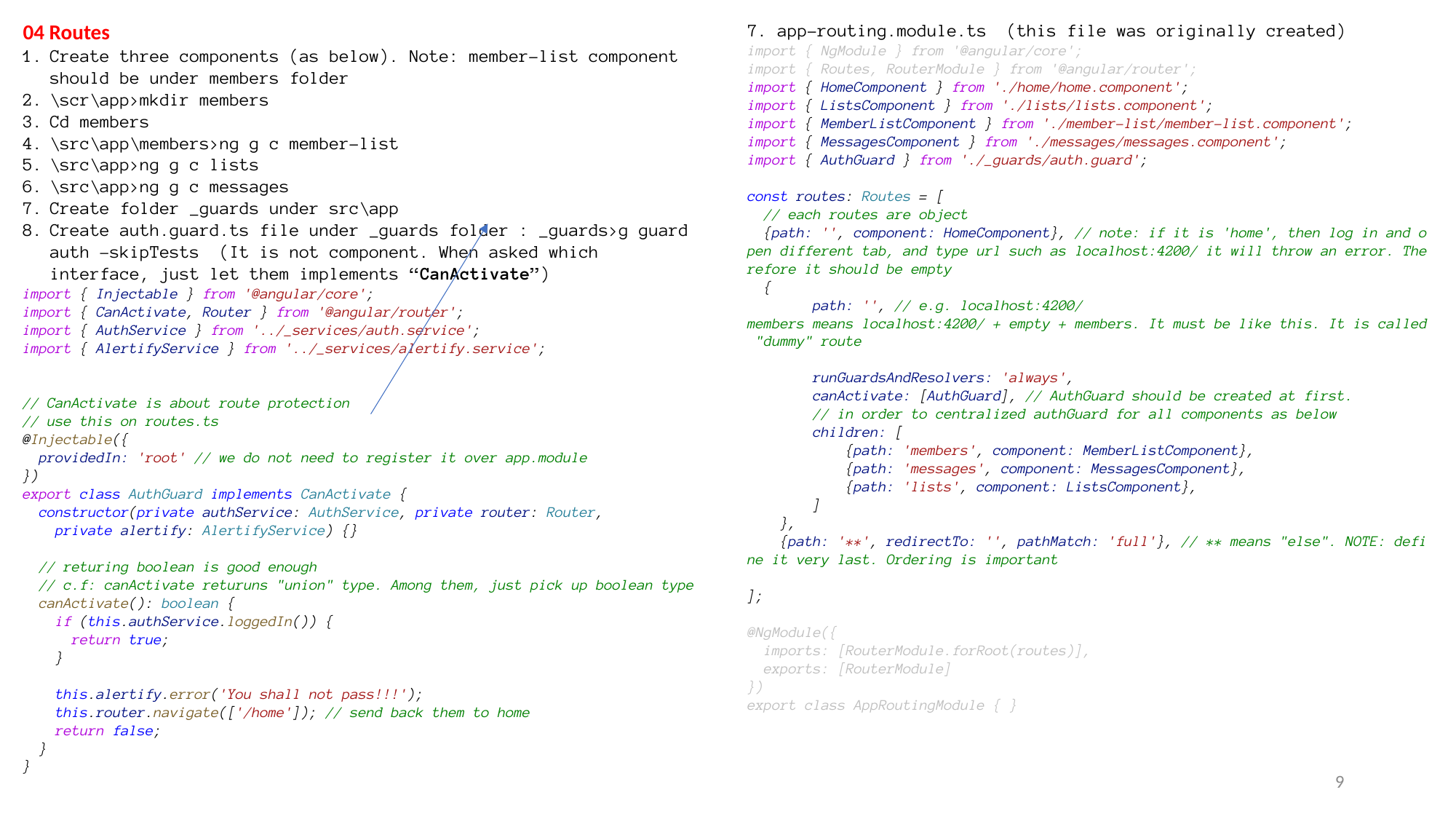

04 Routes
Create three components (as below). Note: member-list component should be under members folder
\scr\app>mkdir members
Cd members
\src\app\members>ng g c member-list
\src\app>ng g c lists
\src\app>ng g c messages
Create folder _guards under src\app
Create auth.guard.ts file under _guards folder : _guards>g guard auth –skipTests  (It is not component. When asked which interface, just let them implements “CanActivate”)
import { Injectable } from '@angular/core';
import { CanActivate, Router } from '@angular/router';
import { AuthService } from '../_services/auth.service';
import { AlertifyService } from '../_services/alertify.service';
// CanActivate is about route protection
// use this on routes.ts
@Injectable({
  providedIn: 'root' // we do not need to register it over app.module
})
export class AuthGuard implements CanActivate {
  constructor(private authService: AuthService, private router: Router,
    private alertify: AlertifyService) {}
  // returing boolean is good enough
  // c.f: canActivate returuns "union" type. Among them, just pick up boolean type
  canActivate(): boolean {
    if (this.authService.loggedIn()) {
      return true;
    }
    this.alertify.error('You shall not pass!!!');
    this.router.navigate(['/home']); // send back them to home
    return false;
  }
}

7. app-routing.module.ts  (this file was originally created)
import { NgModule } from '@angular/core';
import { Routes, RouterModule } from '@angular/router';
import { HomeComponent } from './home/home.component';
import { ListsComponent } from './lists/lists.component';
import { MemberListComponent } from './member-list/member-list.component';
import { MessagesComponent } from './messages/messages.component';
import { AuthGuard } from './_guards/auth.guard';
const routes: Routes = [
  // each routes are object
  {path: '', component: HomeComponent}, // note: if it is 'home', then log in and open different tab, and type url such as localhost:4200/ it will throw an error. Therefore it should be empty
  {
        path: '', // e.g. localhost:4200/members means localhost:4200/ + empty + members. It must be like this. It is called "dummy" route
        runGuardsAndResolvers: 'always',
        canActivate: [AuthGuard], // AuthGuard should be created at first.
        // in order to centralized authGuard for all components as below
        children: [
            {path: 'members', component: MemberListComponent},
            {path: 'messages', component: MessagesComponent},
            {path: 'lists', component: ListsComponent},
        ]
    },
    {path: '**', redirectTo: '', pathMatch: 'full'}, // ** means "else". NOTE: define it very last. Ordering is important
];
@NgModule({
  imports: [RouterModule.forRoot(routes)],
  exports: [RouterModule]
})
export class AppRoutingModule { }

9